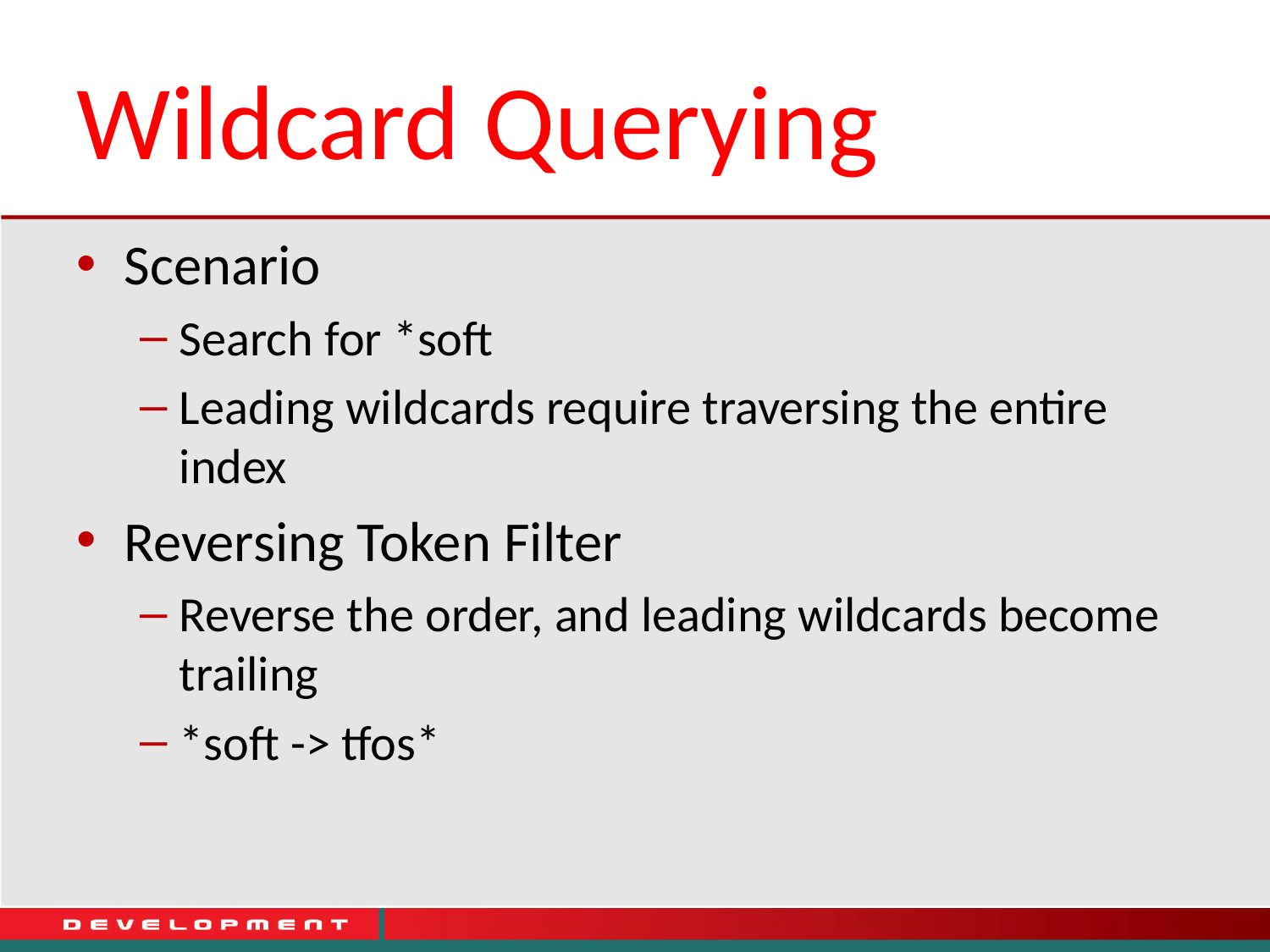

# Wildcard Querying
Scenario
Search for *soft
Leading wildcards require traversing the entire index
Reversing Token Filter
Reverse the order, and leading wildcards become trailing
*soft -> tfos*